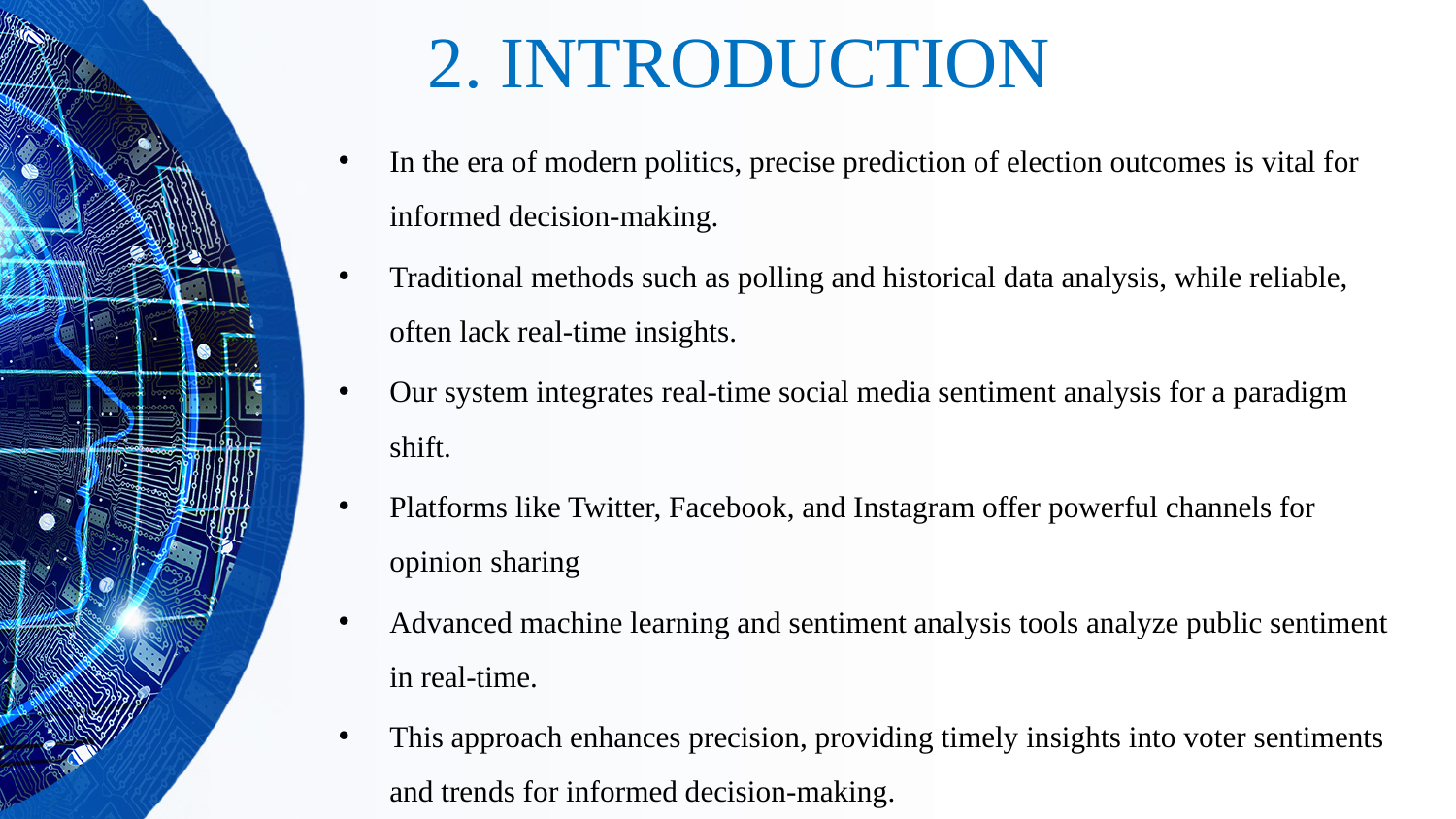

# 2. INTRODUCTION
In the era of modern politics, precise prediction of election outcomes is vital for informed decision-making.
Traditional methods such as polling and historical data analysis, while reliable, often lack real-time insights.
Our system integrates real-time social media sentiment analysis for a paradigm shift.
Platforms like Twitter, Facebook, and Instagram offer powerful channels for opinion sharing
Advanced machine learning and sentiment analysis tools analyze public sentiment in real-time.
This approach enhances precision, providing timely insights into voter sentiments and trends for informed decision-making.